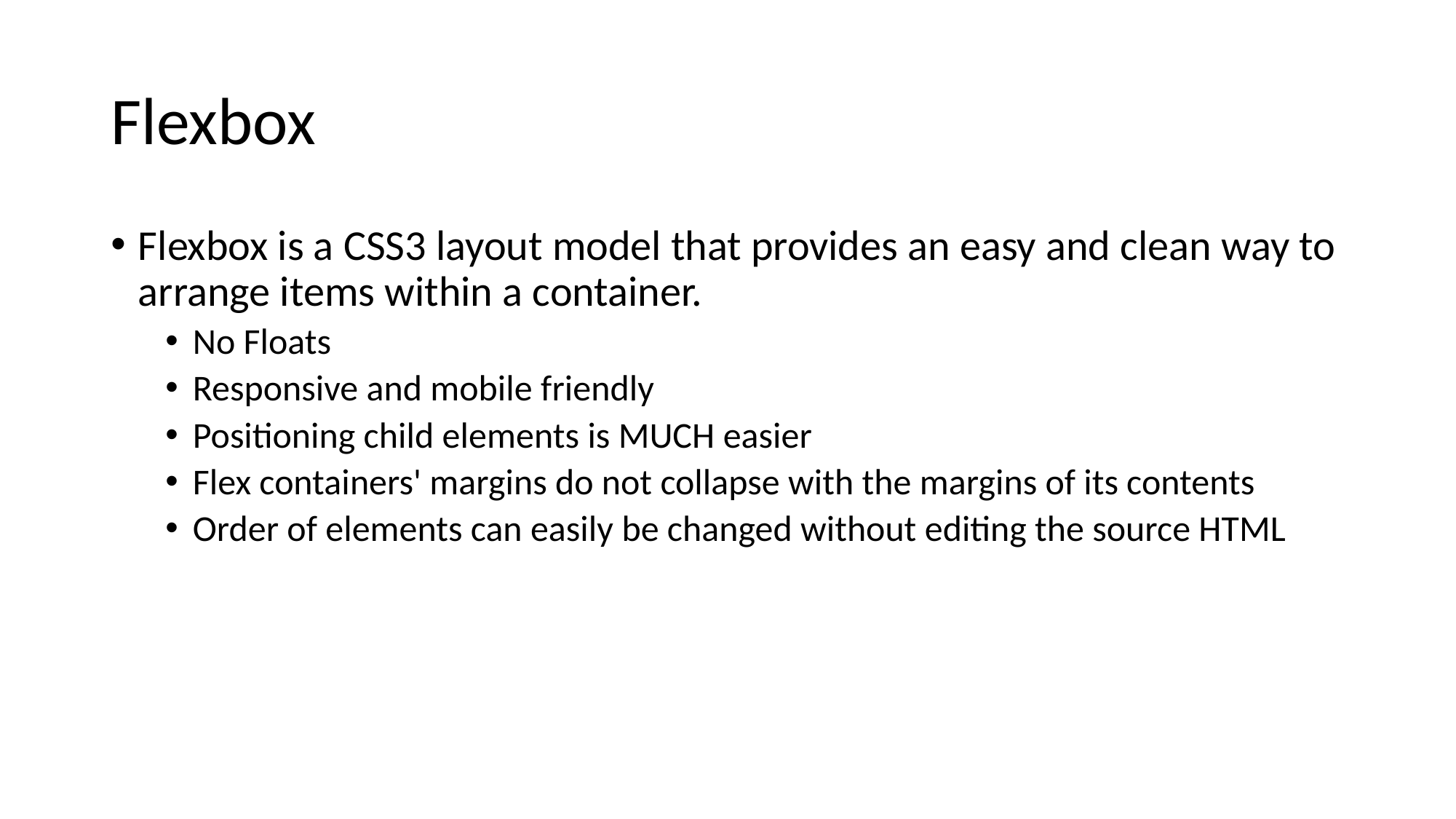

# Flexbox
Flexbox is a CSS3 layout model that provides an easy and clean way to arrange items within a container.
No Floats
Responsive and mobile friendly
Positioning child elements is MUCH easier
Flex containers' margins do not collapse with the margins of its contents
Order of elements can easily be changed without editing the source HTML